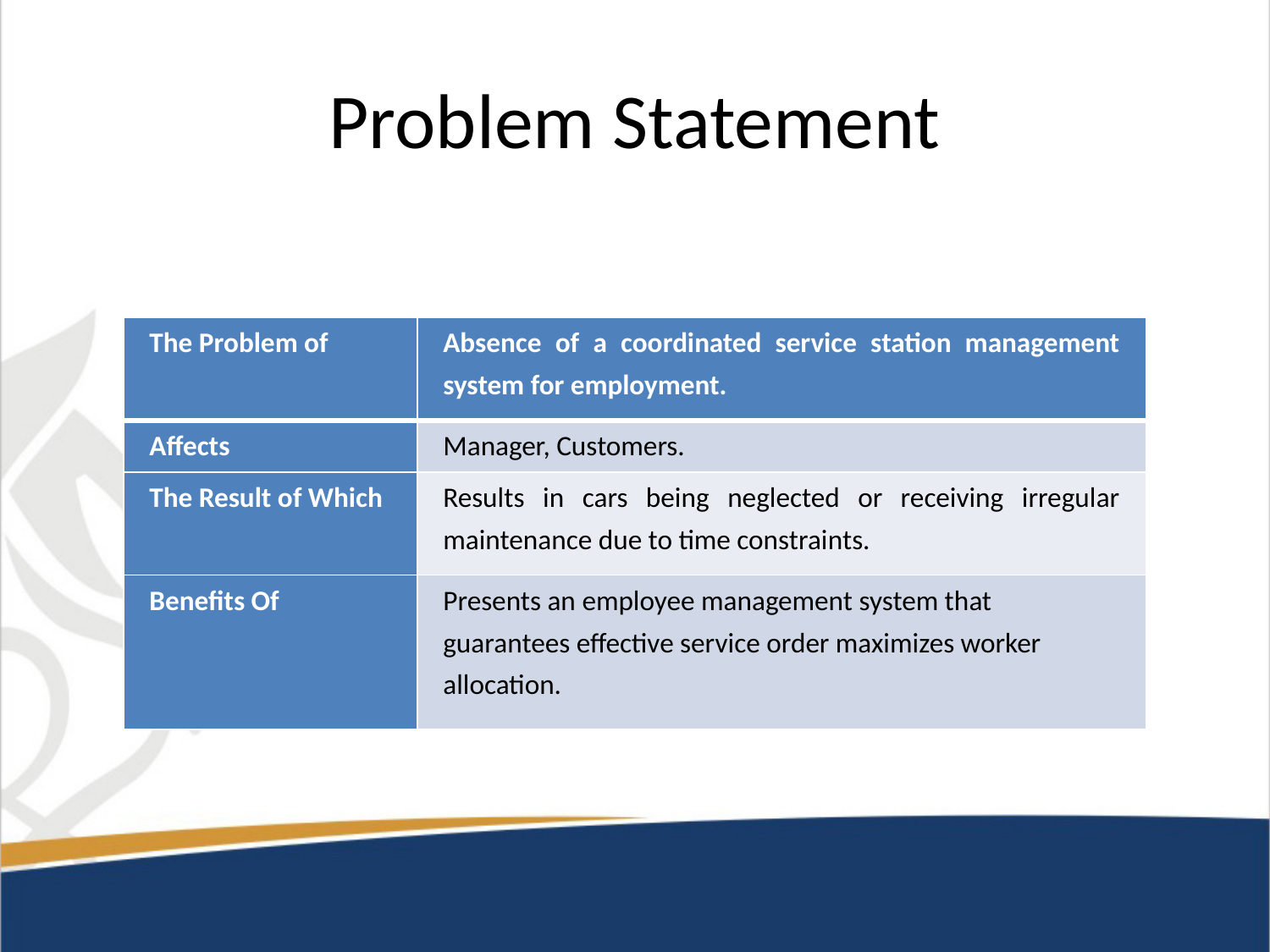

# Problem Statement
| The Problem of | Absence of a coordinated service station management system for employment. |
| --- | --- |
| Affects | Manager, Customers. |
| The Result of Which | Results in cars being neglected or receiving irregular maintenance due to time constraints. |
| Benefits Of | Presents an employee management system that guarantees effective service order maximizes worker allocation. |